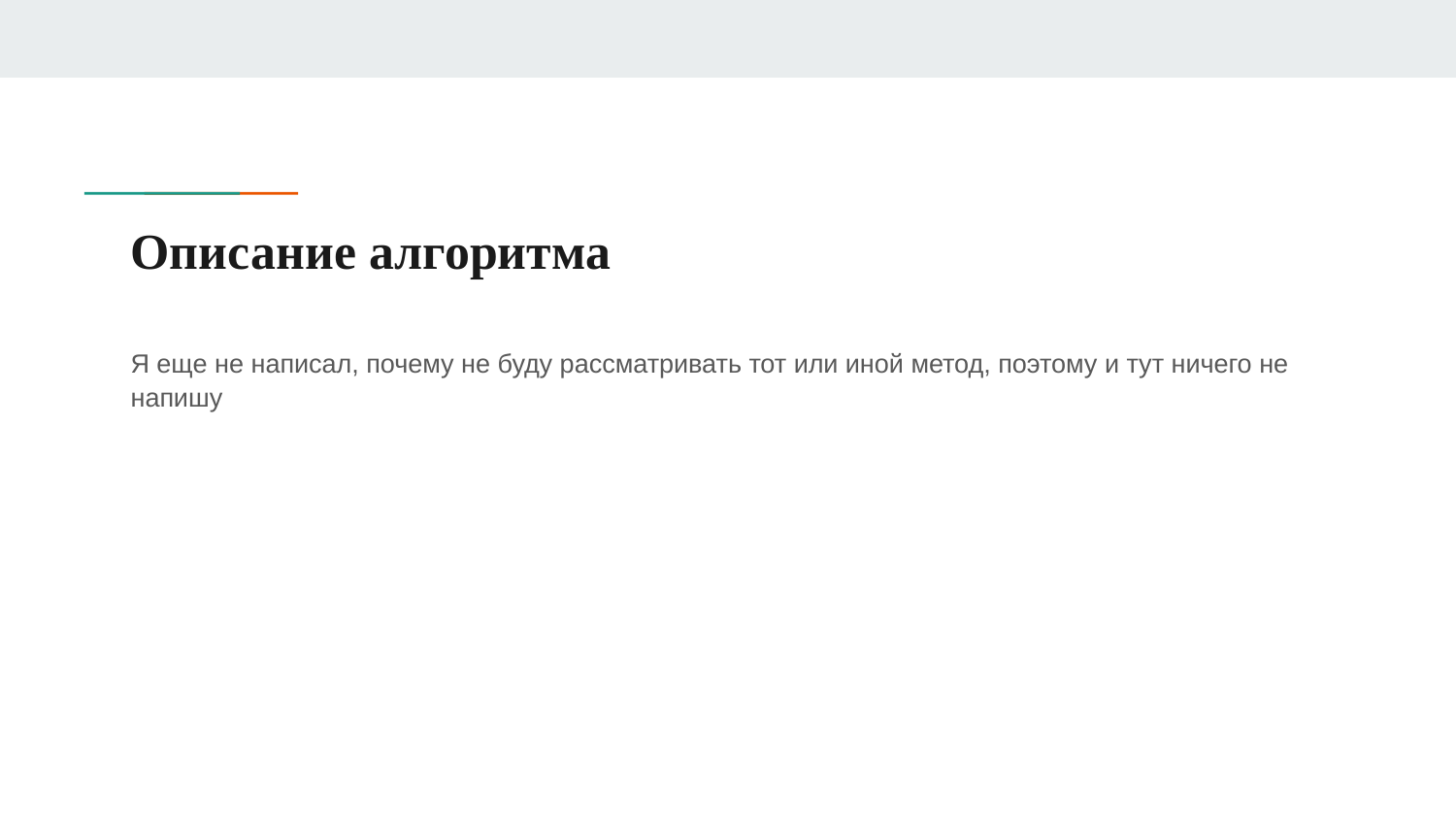

# Описание алгоритма
Я еще не написал, почему не буду рассматривать тот или иной метод, поэтому и тут ничего не напишу